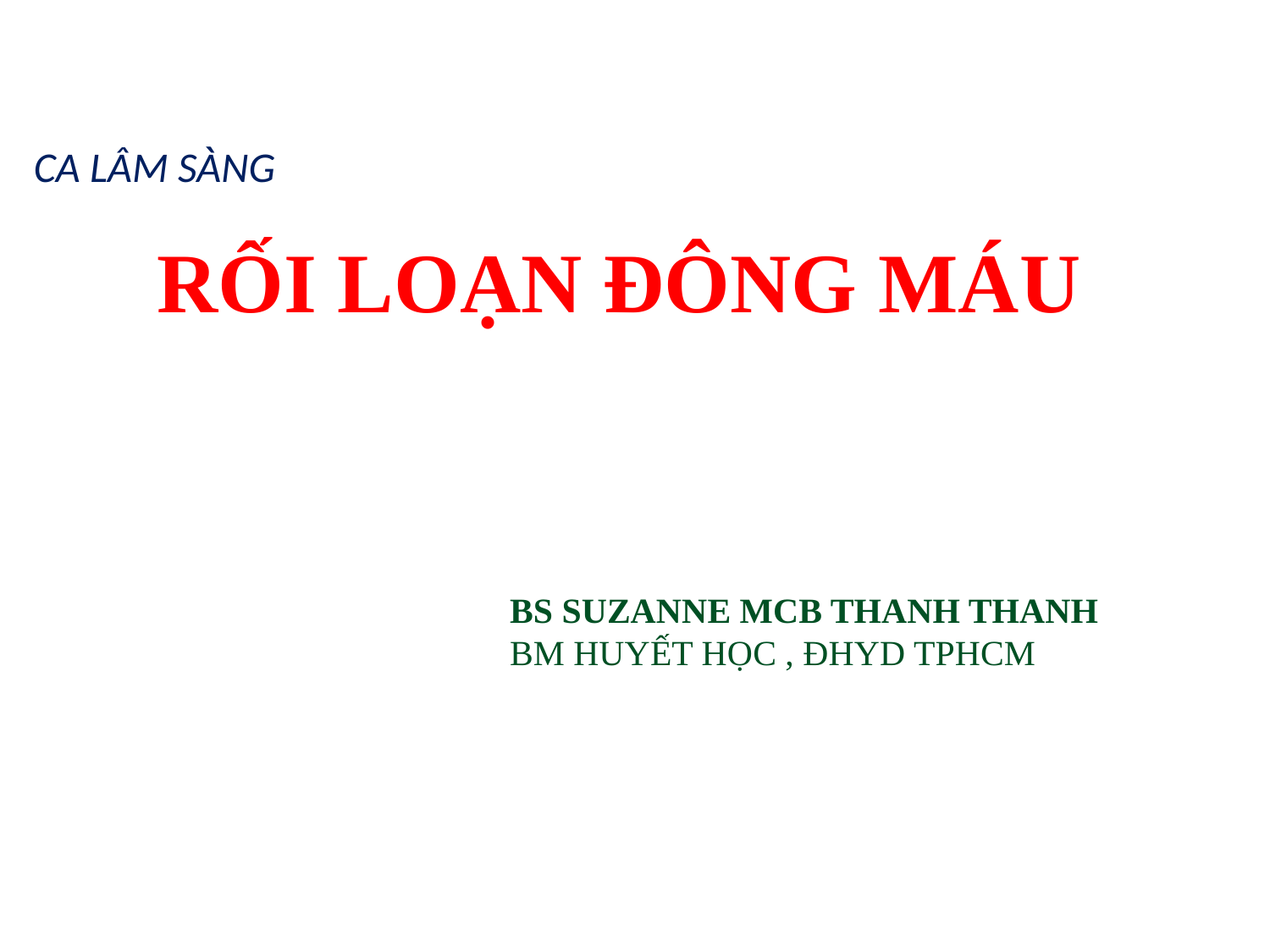

# CA LÂM SÀNG
RỐI LOẠN ĐÔNG MÁU
BS SUZANNE MCB THANH THANH
BM HUYẾT HỌC , ĐHYD TPHCM